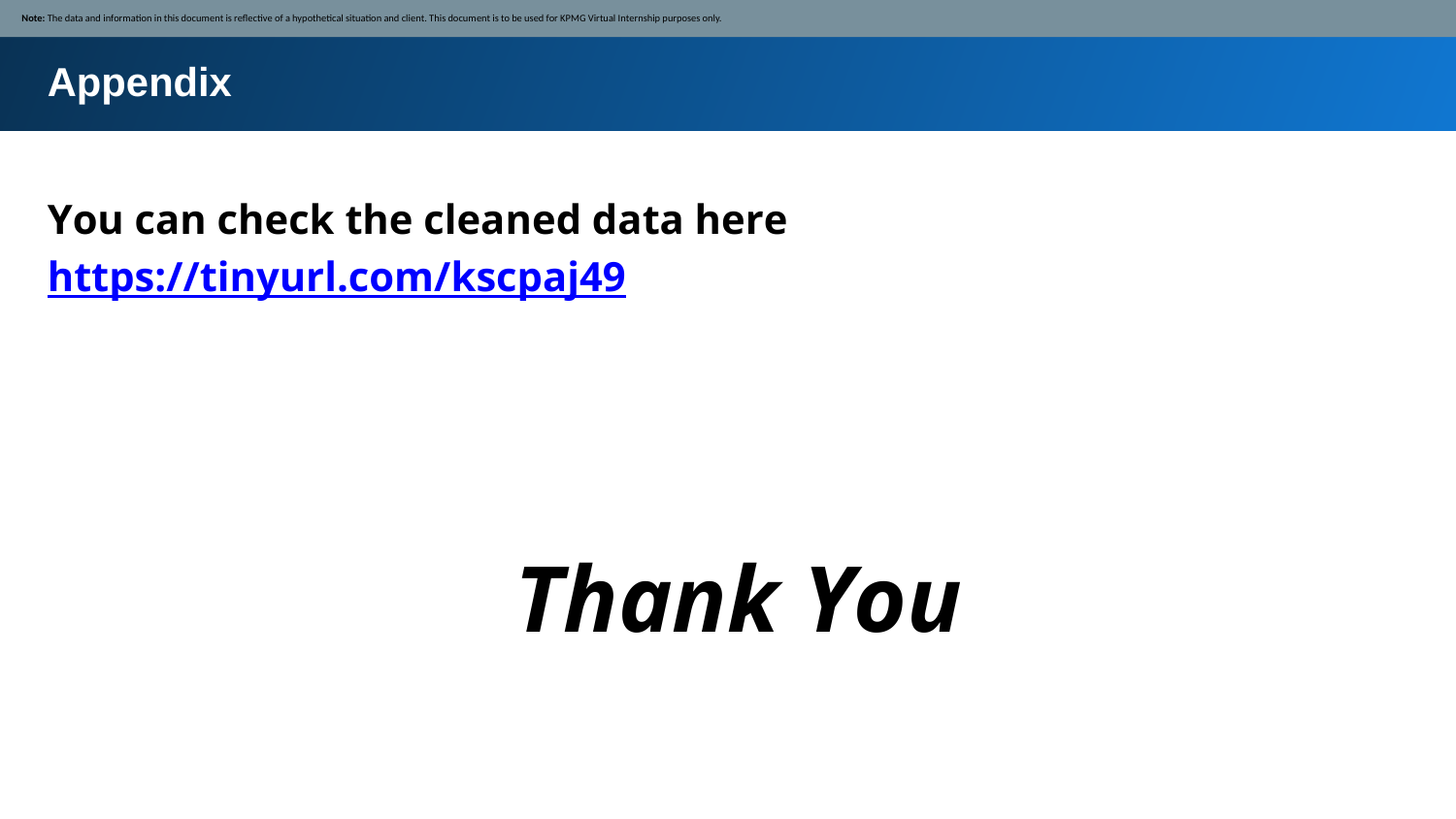

Note: The data and information in this document is reflective of a hypothetical situation and client. This document is to be used for KPMG Virtual Internship purposes only.
Appendix
You can check the cleaned data here  https://tinyurl.com/kscpaj49
Thank You